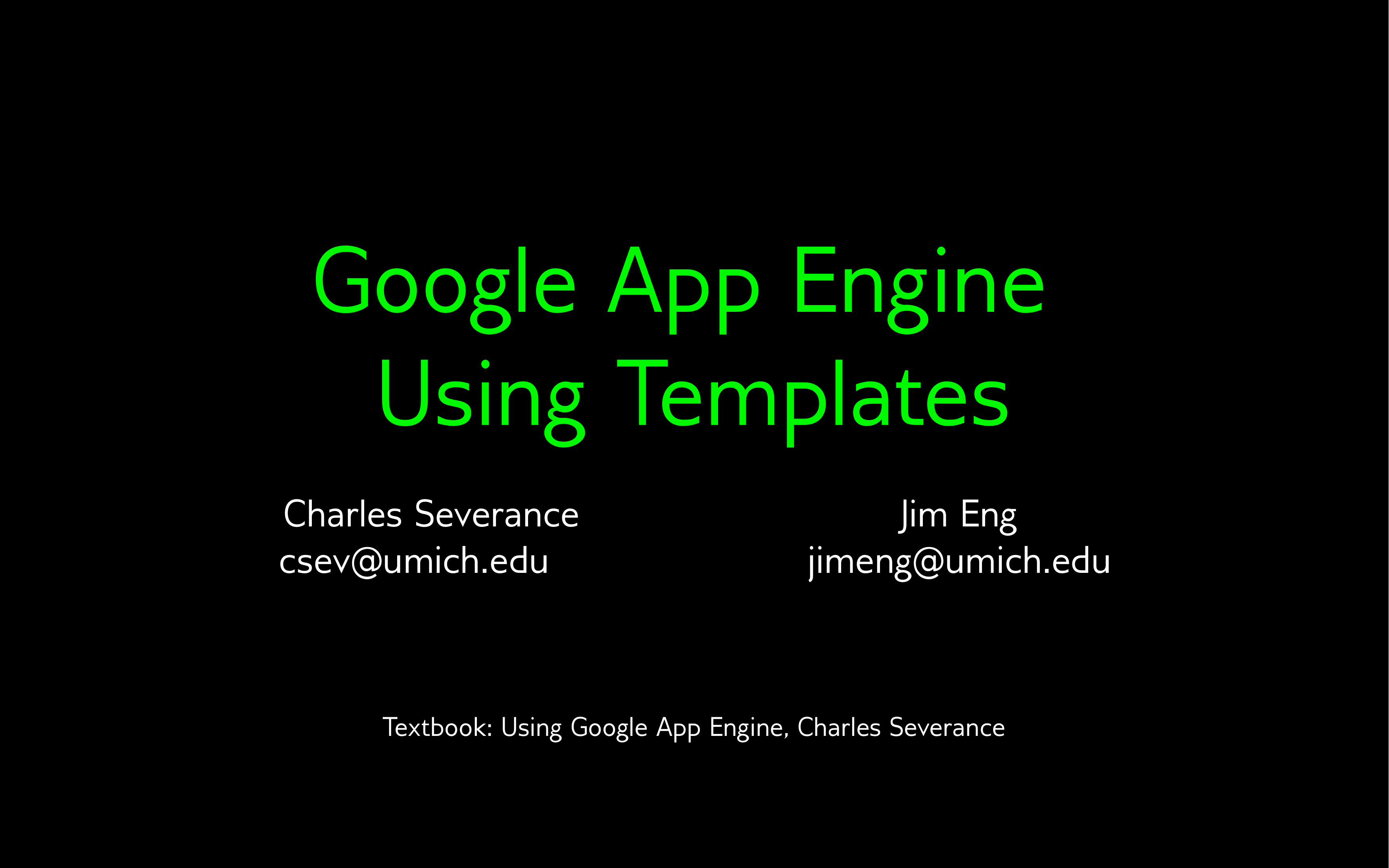

# Google App Engine
Using Templates
Charles Severance
csev@umich.edu
Jim Eng
jimeng@umich.edu
Textbook: Using Google App Engine, Charles Severance